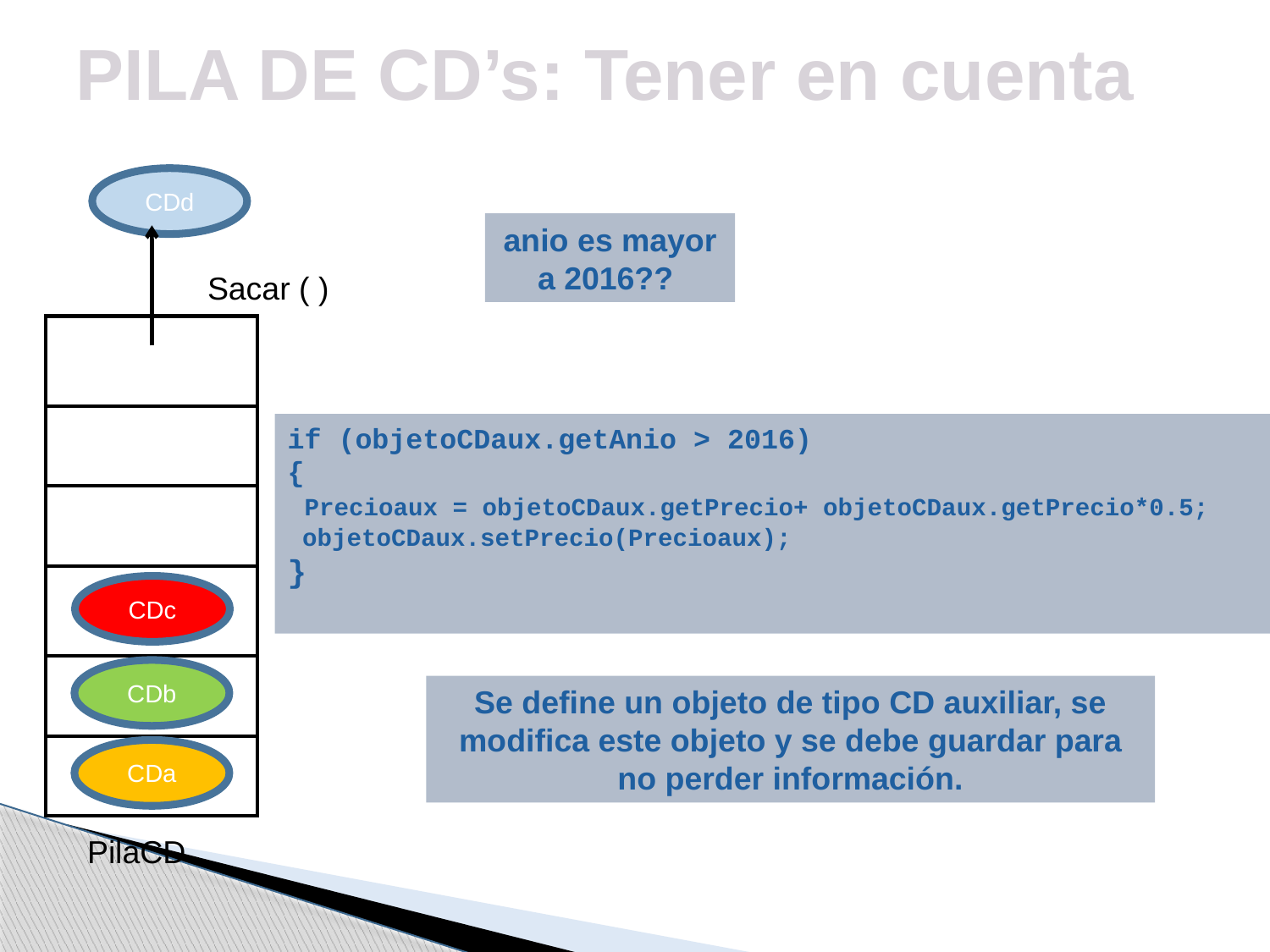

# PILA DE CD’s: Tener en cuenta
CDd
anio es mayor a 2016??
Sacar ( )
|  |
| --- |
|  |
|  |
|  |
|  |
|  |
if (objetoCDaux.getAnio > 2016)
{
 Precioaux = objetoCDaux.getPrecio+ objetoCDaux.getPrecio*0.5;
 objetoCDaux.setPrecio(Precioaux);
}

CDc
CDb
Se define un objeto de tipo CD auxiliar, se modifica este objeto y se debe guardar para no perder información.
CDa
PilaCD